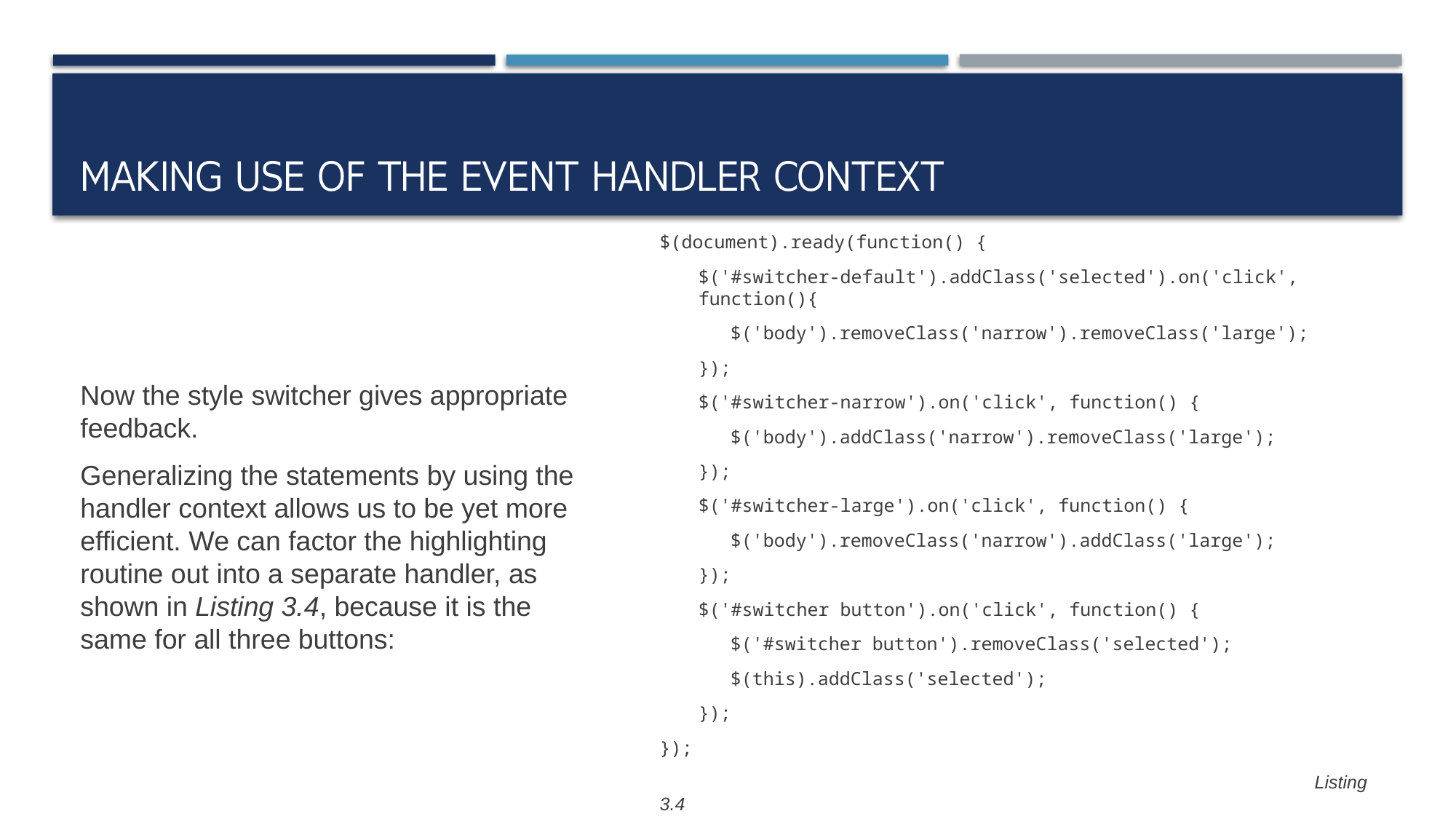

# Making use of the event handler context
Now the style switcher gives appropriate feedback.
Generalizing the statements by using the handler context allows us to be yet more efficient. We can factor the highlighting routine out into a separate handler, as shown in Listing 3.4, because it is the same for all three buttons:
$(document).ready(function() {
$('#switcher-default').addClass('selected').on('click', function(){
$('body').removeClass('narrow').removeClass('large');
});
$('#switcher-narrow').on('click', function() {
$('body').addClass('narrow').removeClass('large');
});
$('#switcher-large').on('click', function() {
$('body').removeClass('narrow').addClass('large');
});
$('#switcher button').on('click', function() {
$('#switcher button').removeClass('selected');
$(this).addClass('selected');
});
});
						Listing 3.4